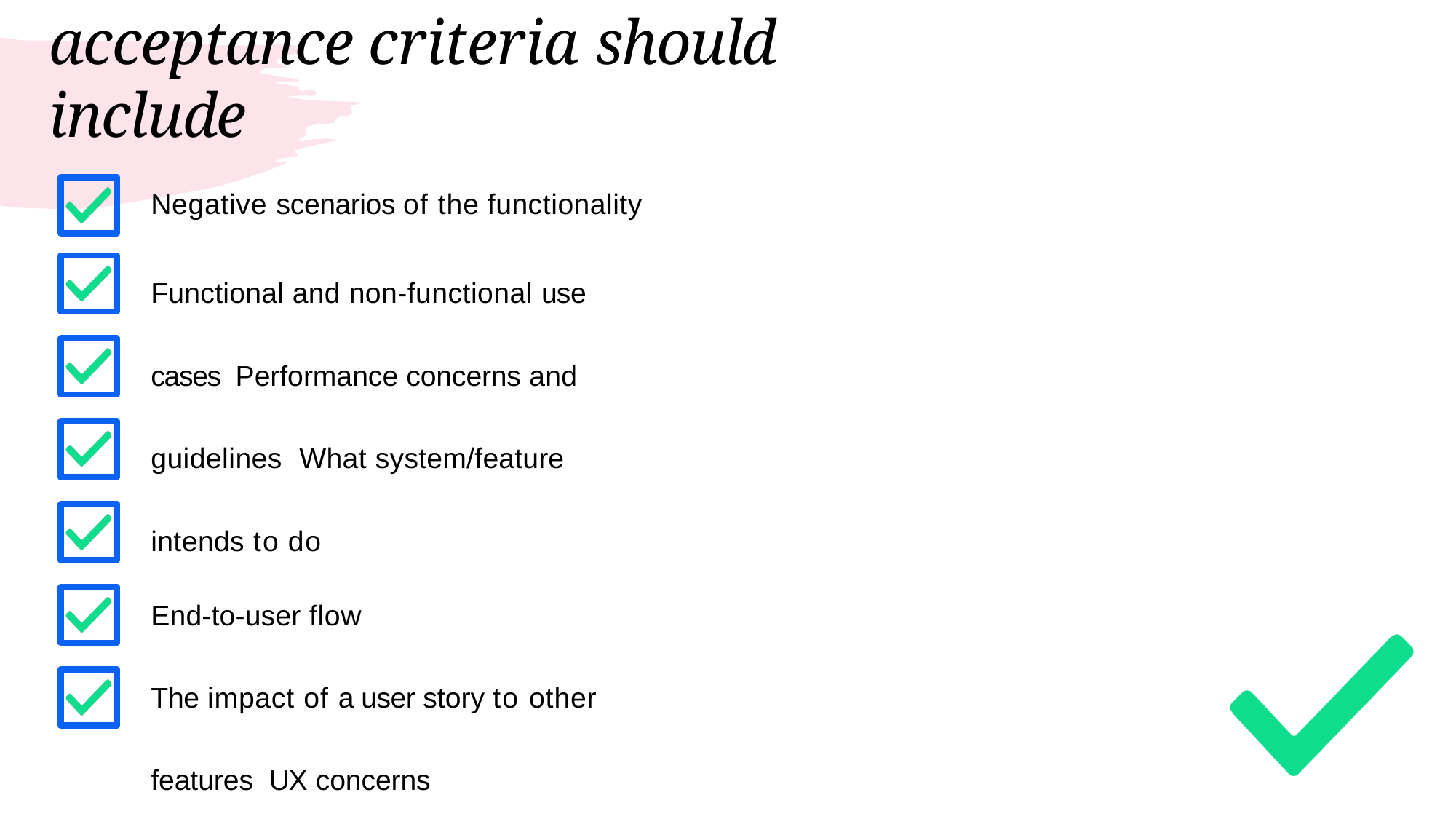

# acceptance criteria should include

Negative scenarios of the functionality
Functional and non-functional use cases  Performance concerns and guidelines  What system/feature intends to do

End-to-user flow
The impact of a user story to other features  UX concerns